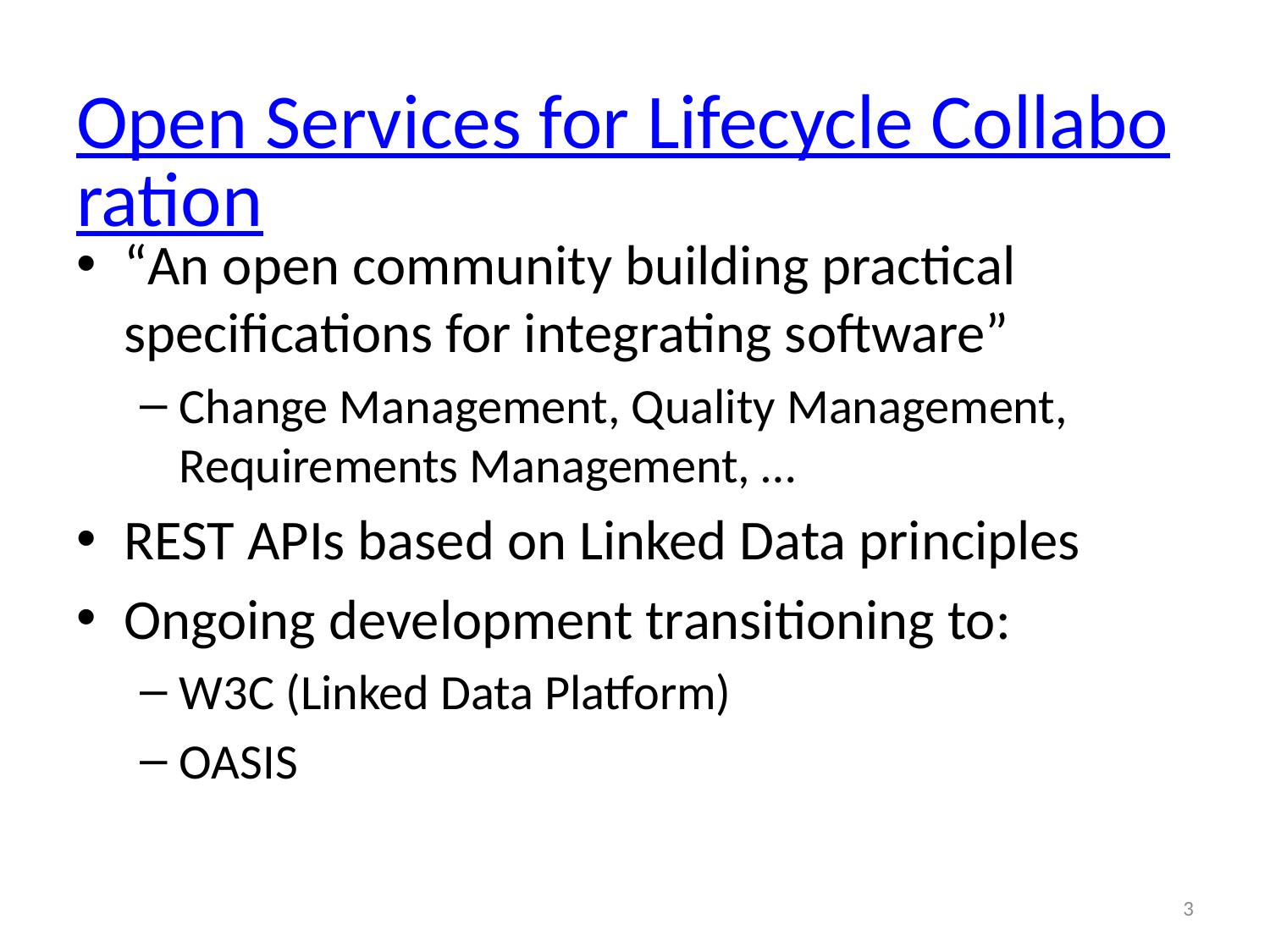

# Open Services for Lifecycle Collaboration
“An open community building practical specifications for integrating software”
Change Management, Quality Management, Requirements Management, …
REST APIs based on Linked Data principles
Ongoing development transitioning to:
W3C (Linked Data Platform)
OASIS
3